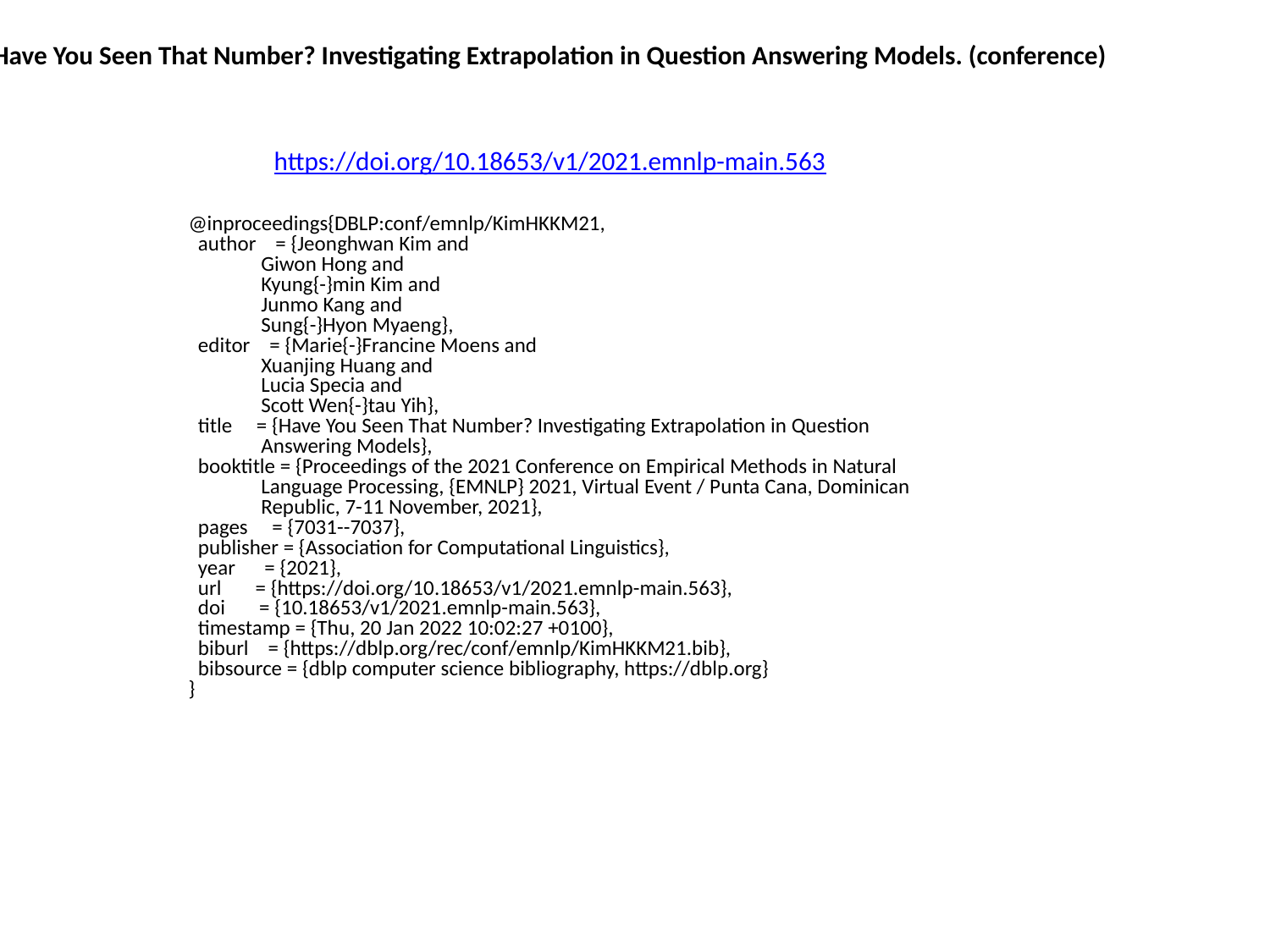

Have You Seen That Number? Investigating Extrapolation in Question Answering Models. (conference)

https://doi.org/10.18653/v1/2021.emnlp-main.563

@inproceedings{DBLP:conf/emnlp/KimHKKM21,
  author    = {Jeonghwan Kim and
               Giwon Hong and
               Kyung{-}min Kim and
               Junmo Kang and
               Sung{-}Hyon Myaeng},
  editor    = {Marie{-}Francine Moens and
               Xuanjing Huang and
               Lucia Specia and
               Scott Wen{-}tau Yih},
  title     = {Have You Seen That Number? Investigating Extrapolation in Question
               Answering Models},
  booktitle = {Proceedings of the 2021 Conference on Empirical Methods in Natural
               Language Processing, {EMNLP} 2021, Virtual Event / Punta Cana, Dominican
               Republic, 7-11 November, 2021},
  pages     = {7031--7037},
  publisher = {Association for Computational Linguistics},
  year      = {2021},
  url       = {https://doi.org/10.18653/v1/2021.emnlp-main.563},
  doi       = {10.18653/v1/2021.emnlp-main.563},
  timestamp = {Thu, 20 Jan 2022 10:02:27 +0100},
  biburl    = {https://dblp.org/rec/conf/emnlp/KimHKKM21.bib},
  bibsource = {dblp computer science bibliography, https://dblp.org}
}